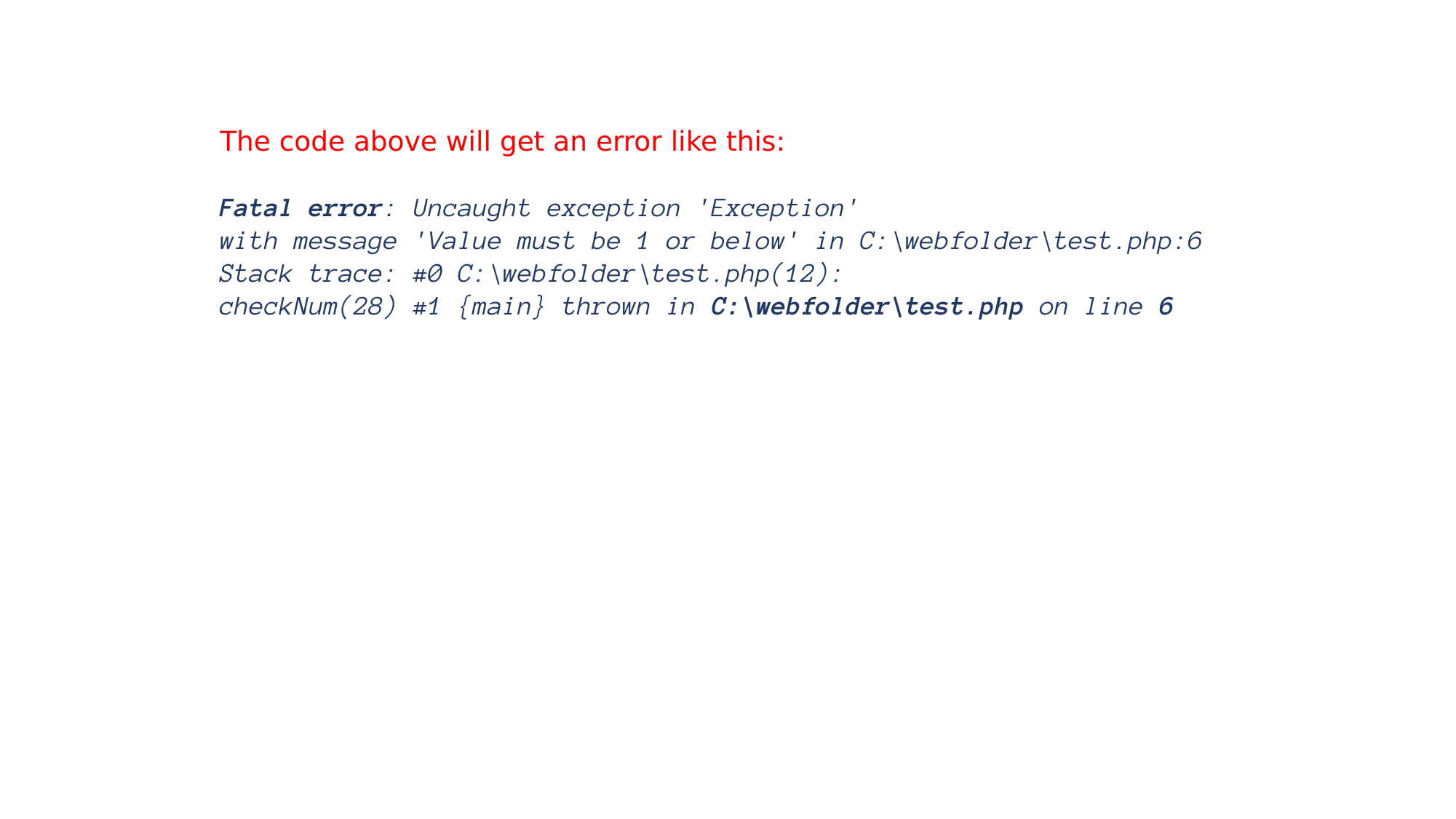

The code above will get an error like this:

Fatal error: Uncaught exception 'Exception'
with message 'Value must be 1 or below' in C:\webfolder\test.php:6
Stack trace: #0 C:\webfolder\test.php(12):
checkNum(28) #1 {main} thrown in C:\webfolder\test.php on line 6